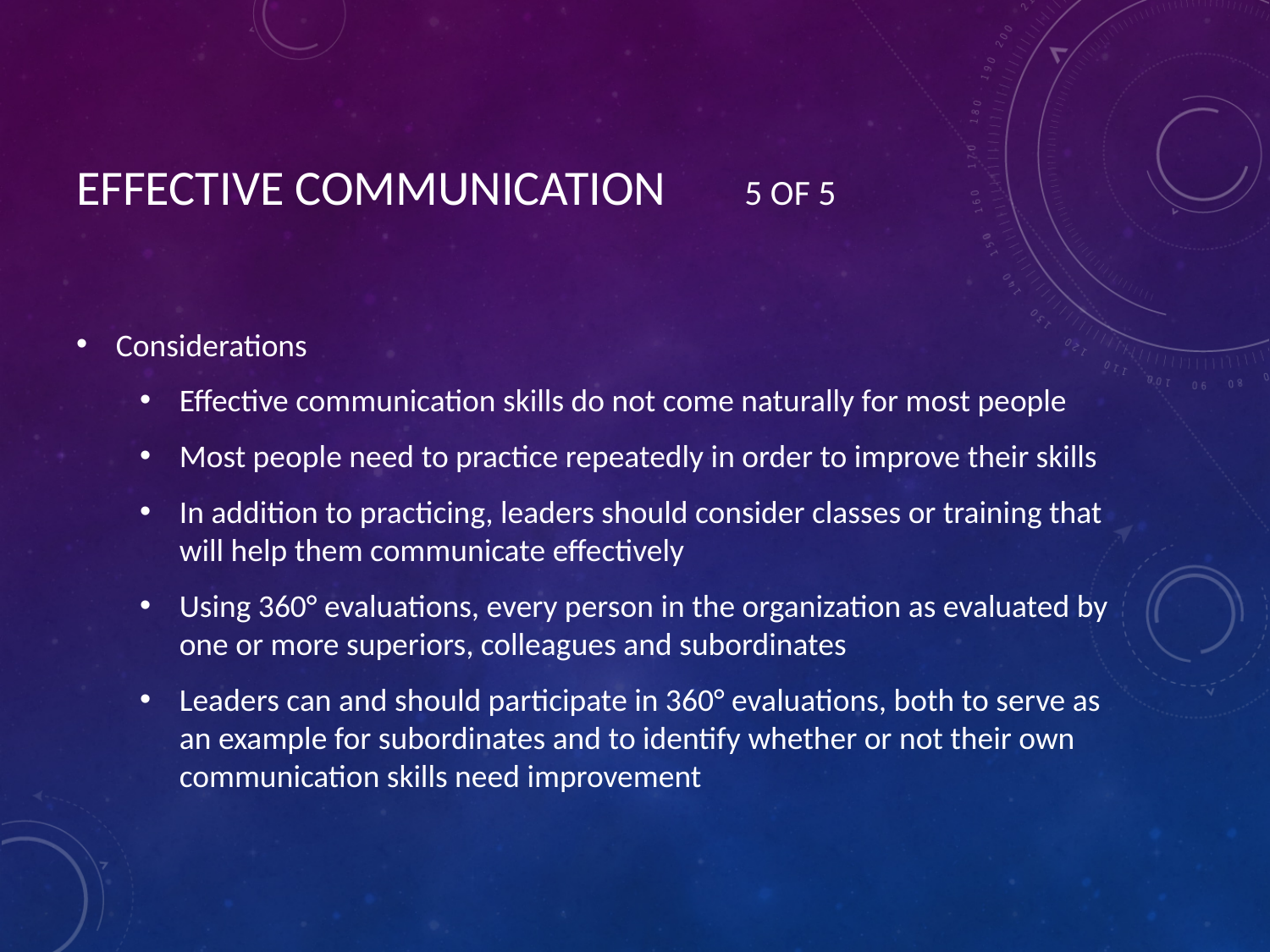

# Effective communication       5 of 5
Considerations
Effective communication skills do not come naturally for most people
Most people need to practice repeatedly in order to improve their skills
In addition to practicing, leaders should consider classes or training that will help them communicate effectively
Using 360° evaluations, every person in the organization as evaluated by one or more superiors, colleagues and subordinates
Leaders can and should participate in 360° evaluations, both to serve as an example for subordinates and to identify whether or not their own communication skills need improvement